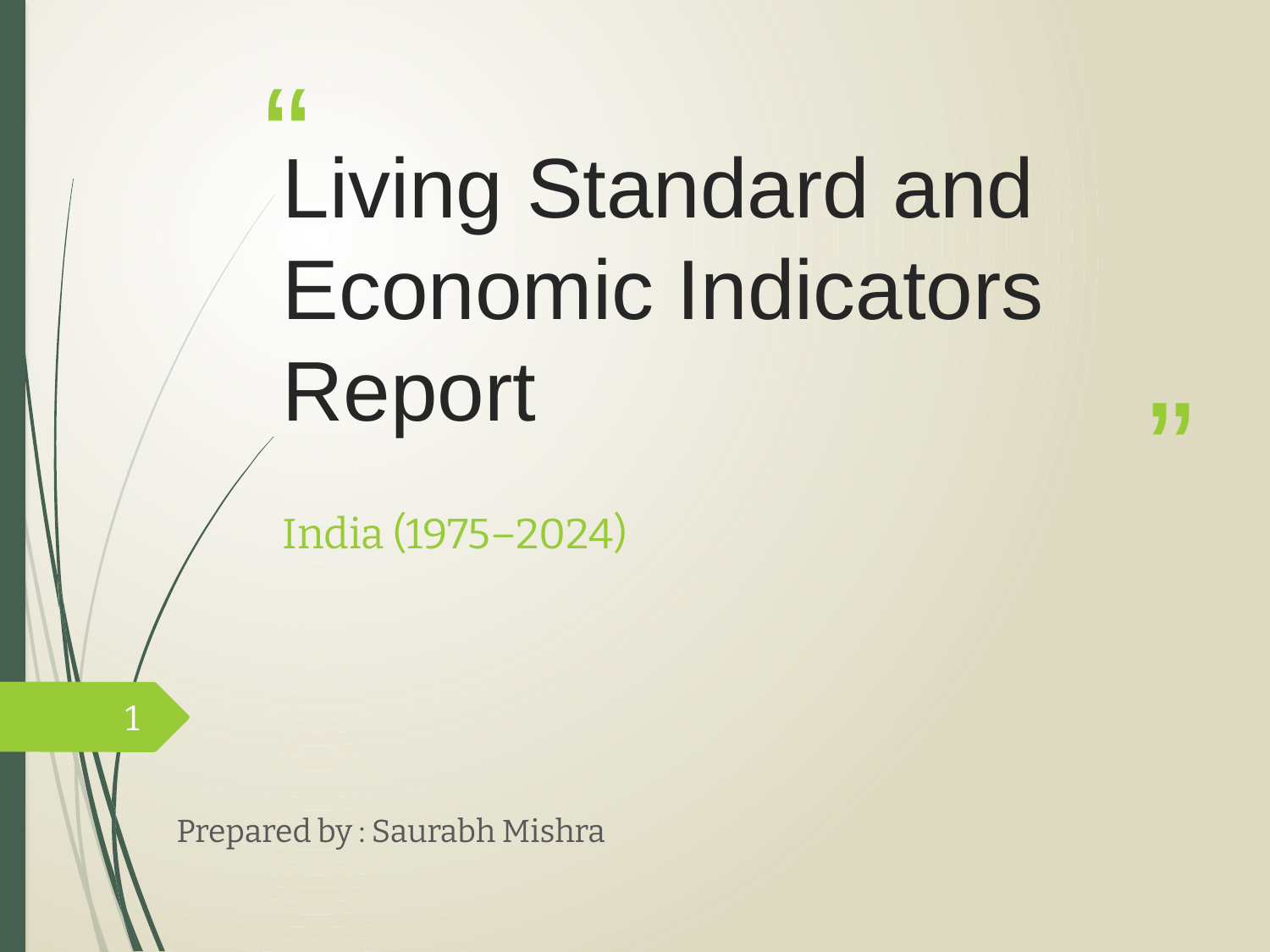

# Living Standard and Economic Indicators Report
India (1975–2024)

1
Prepared by : Saurabh Mishra